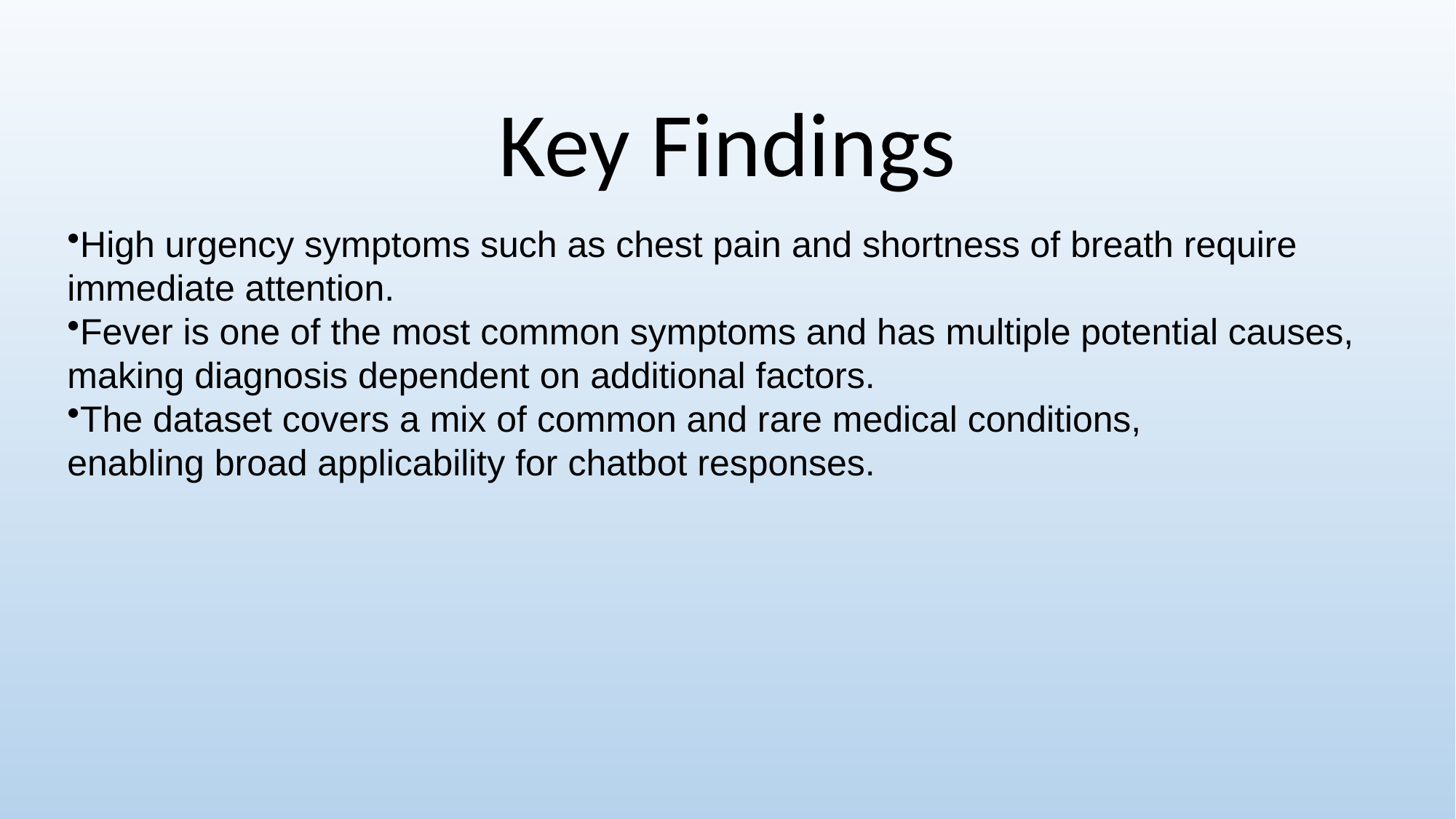

Key Findings
High urgency symptoms such as chest pain and shortness of breath require
immediate attention.
Fever is one of the most common symptoms and has multiple potential causes,
making diagnosis dependent on additional factors.
The dataset covers a mix of common and rare medical conditions,
enabling broad applicability for chatbot responses.